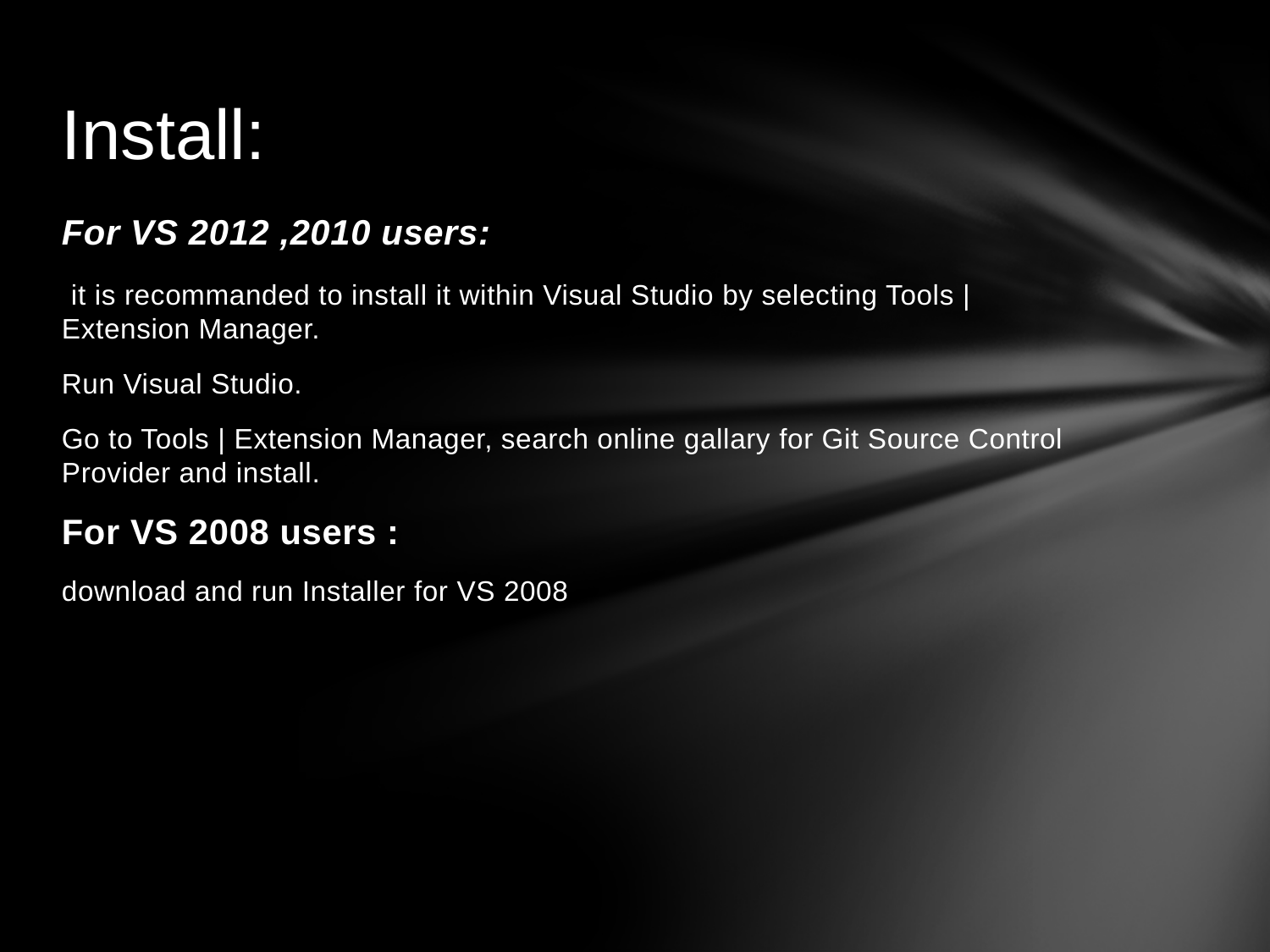

# Install:
For VS 2012 ,2010 users:
 it is recommanded to install it within Visual Studio by selecting Tools | Extension Manager.
Run Visual Studio.
Go to Tools | Extension Manager, search online gallary for Git Source Control Provider and install.
For VS 2008 users :
download and run Installer for VS 2008